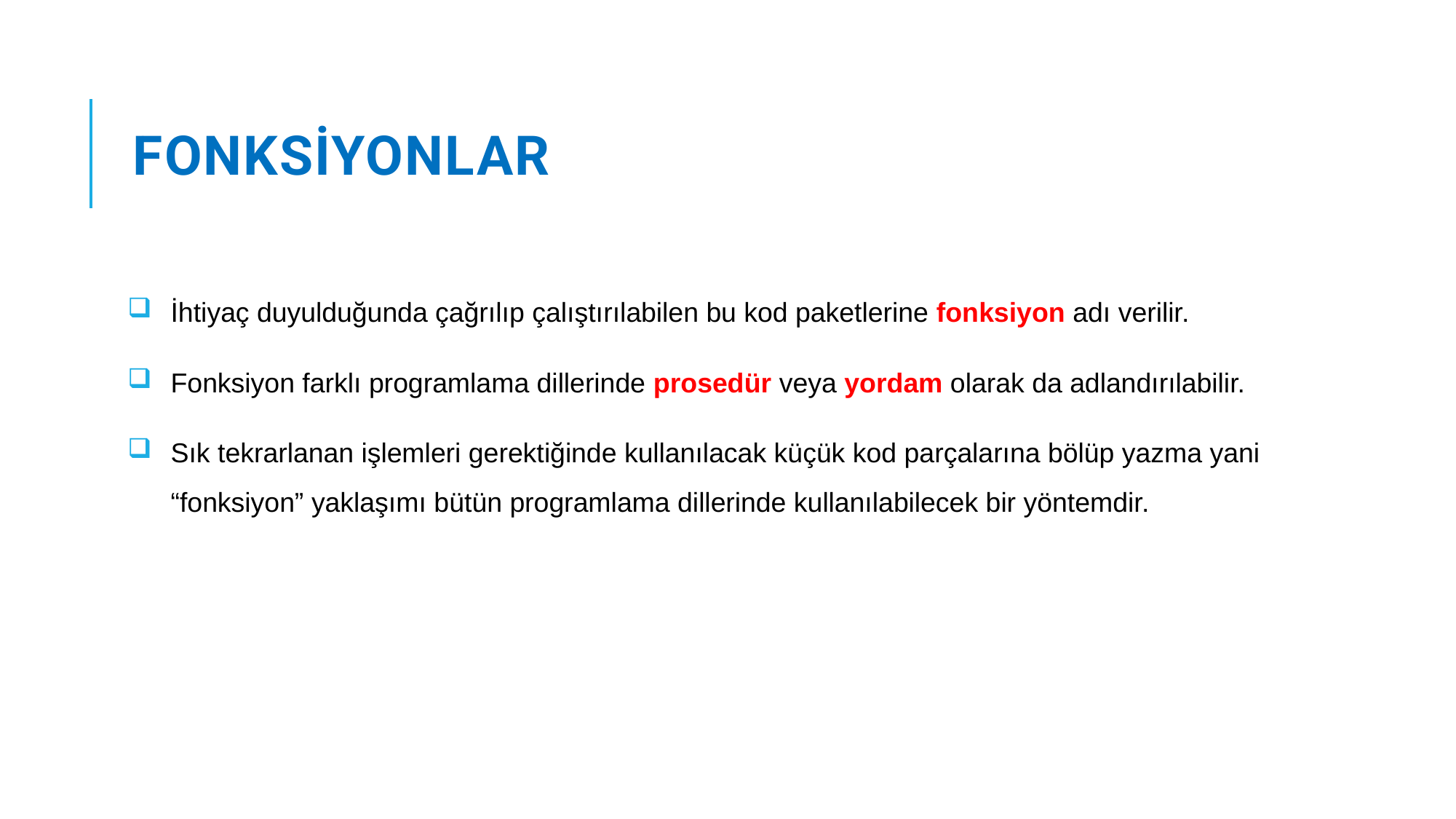

# FONKSİYONLAR
İhtiyaç duyulduğunda çağrılıp çalıştırılabilen bu kod paketlerine fonksiyon adı verilir.
Fonksiyon farklı programlama dillerinde prosedür veya yordam olarak da adlandırılabilir.
Sık tekrarlanan işlemleri gerektiğinde kullanılacak küçük kod parçalarına bölüp yazma yani “fonksiyon” yaklaşımı bütün programlama dillerinde kullanılabilecek bir yöntemdir.